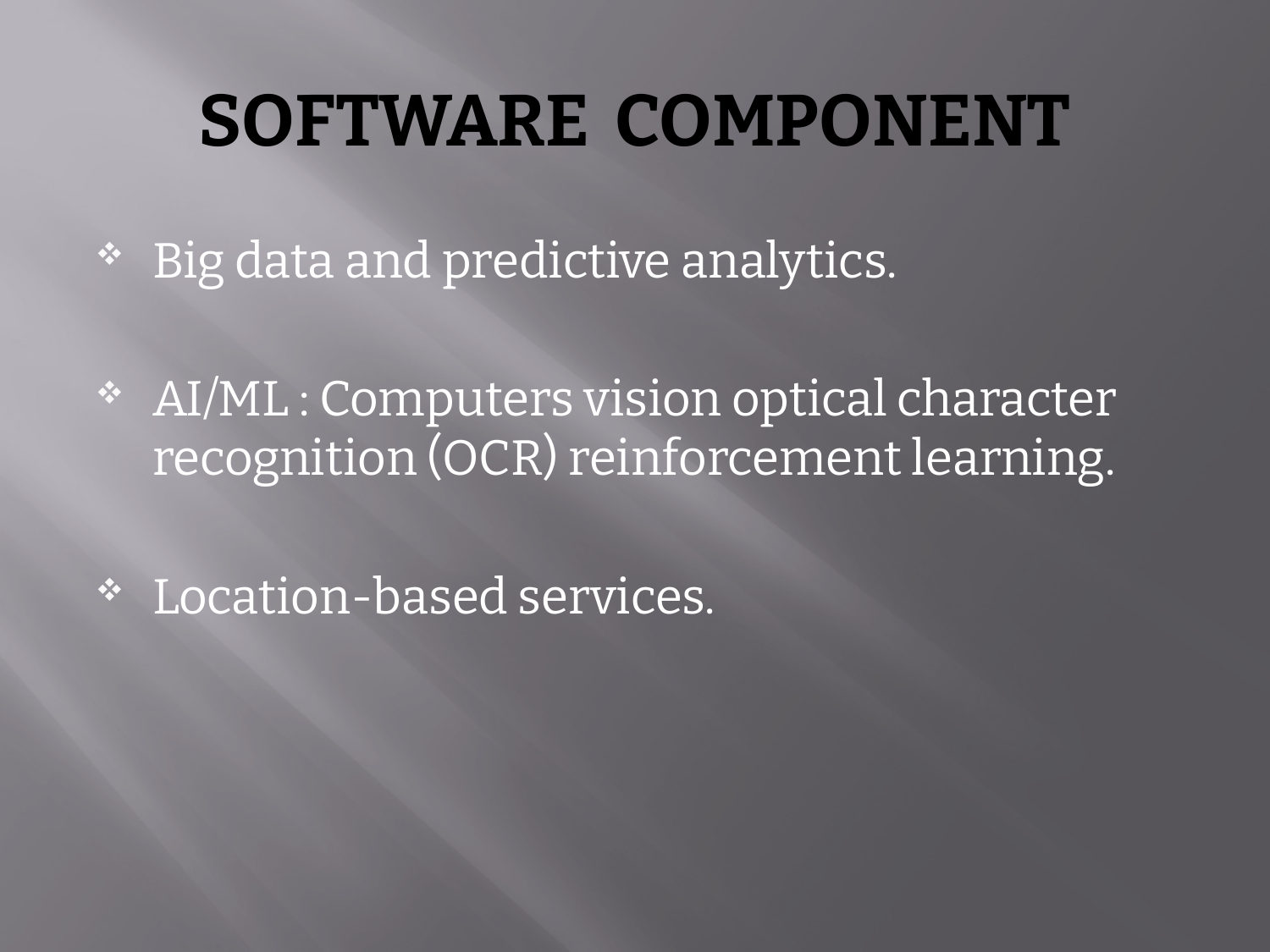

# SOFTWARE  COMPONENT
Big data and predictive analytics.

AI/ML : Computers vision optical character recognition (OCR) reinforcement learning.

Location-based services.